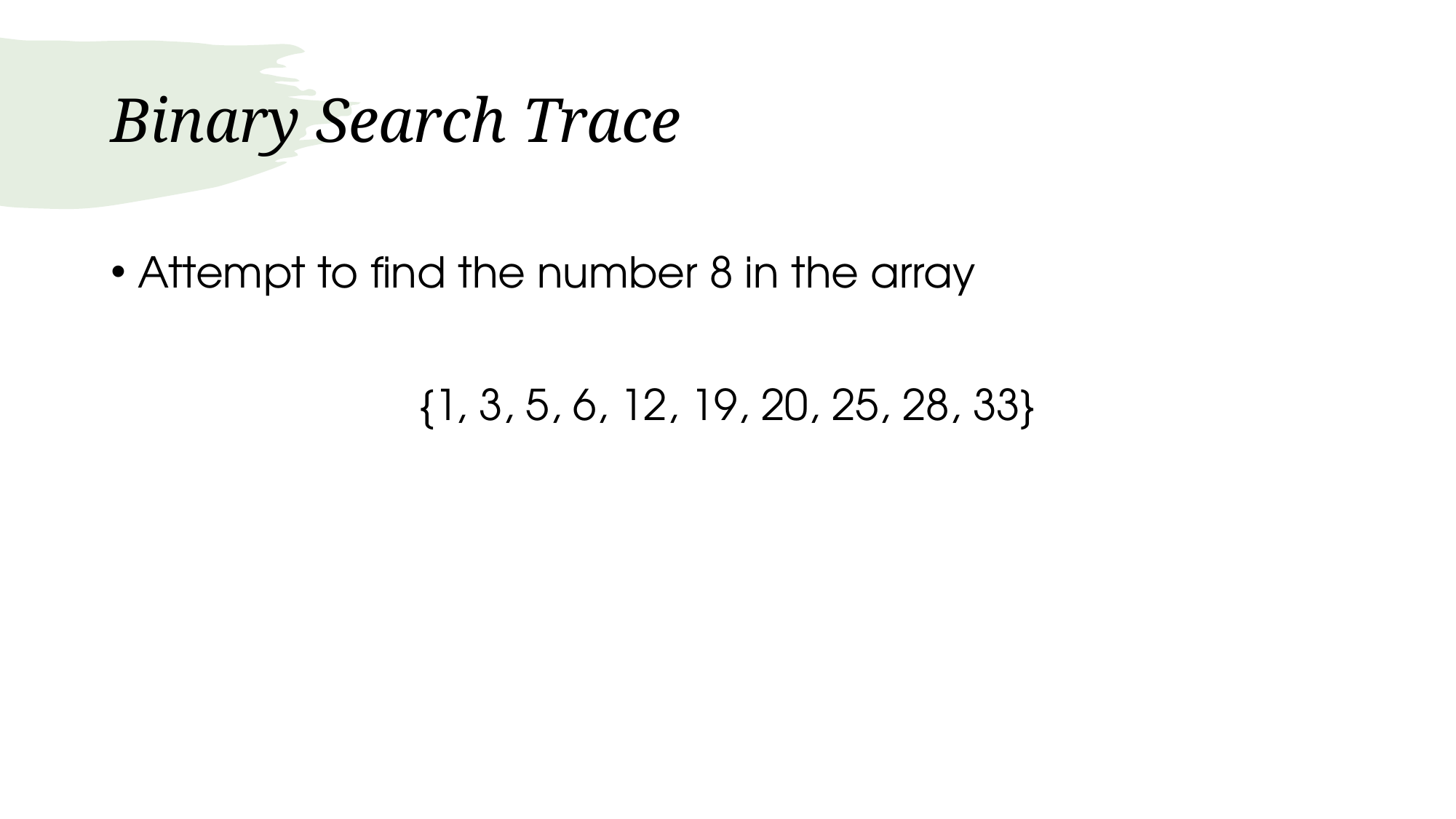

# Binary Search Trace
Attempt to find the number 8 in the array

{1, 3, 5, 6, 12, 19, 20, 25, 28, 33}